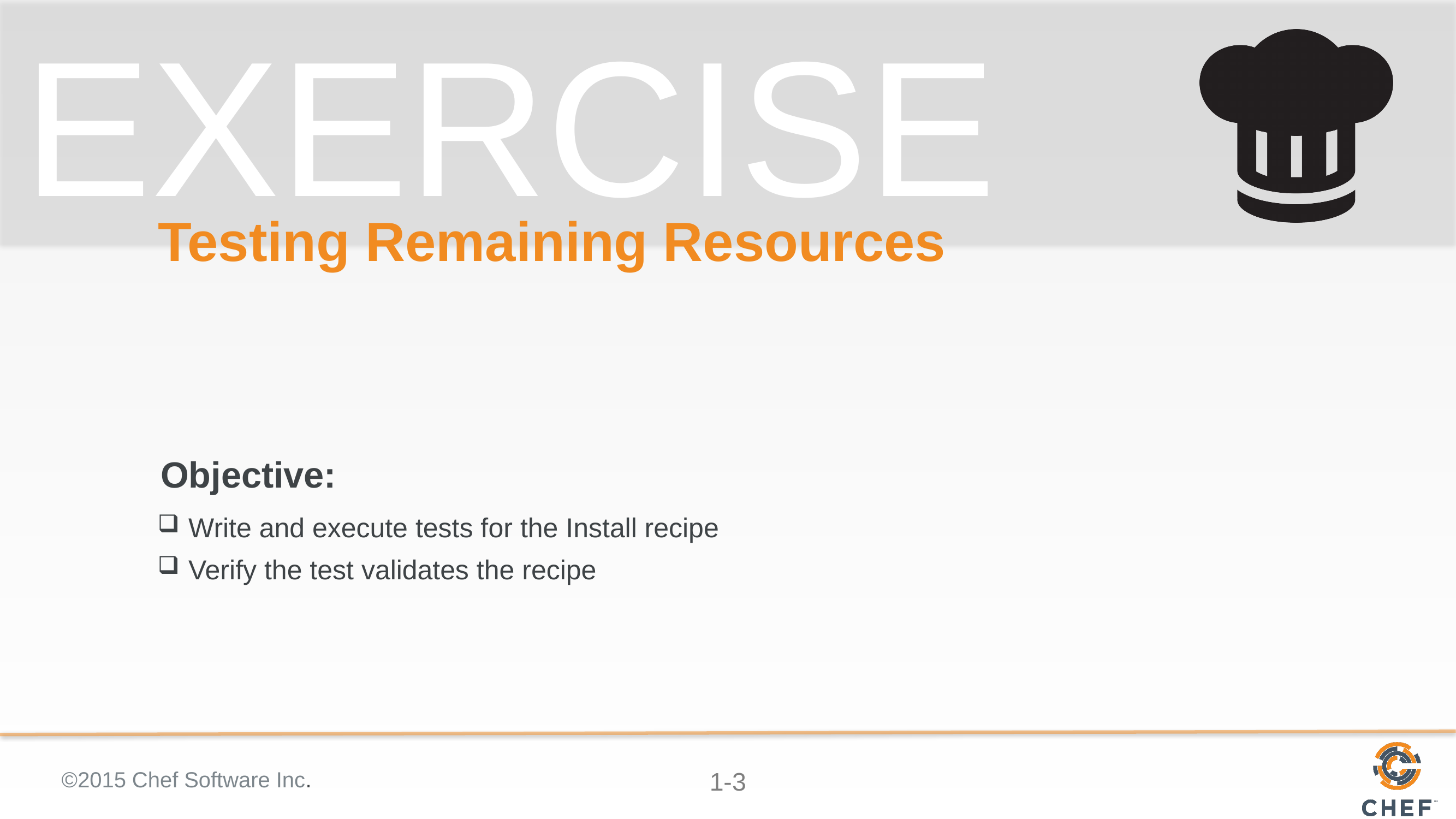

# Testing Remaining Resources

Write and execute tests for the Install recipe
Verify the test validates the recipe